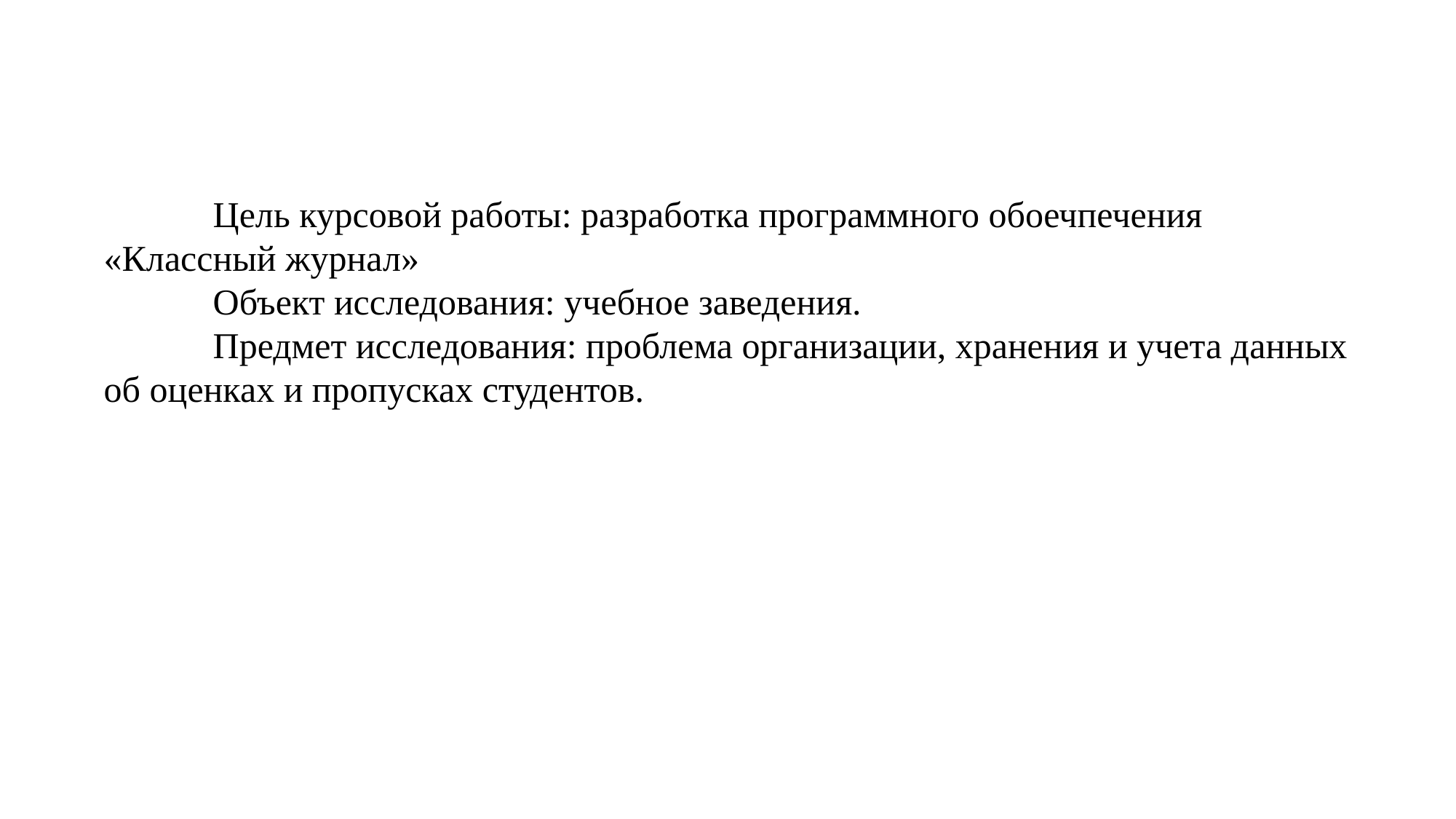

Цель курсовой работы: разработка программного обоечпечения «Классный журнал»
	Объект исследования: учебное заведения.
	Предмет исследования: проблема организации, хранения и учета данных об оценках и пропусках студентов.